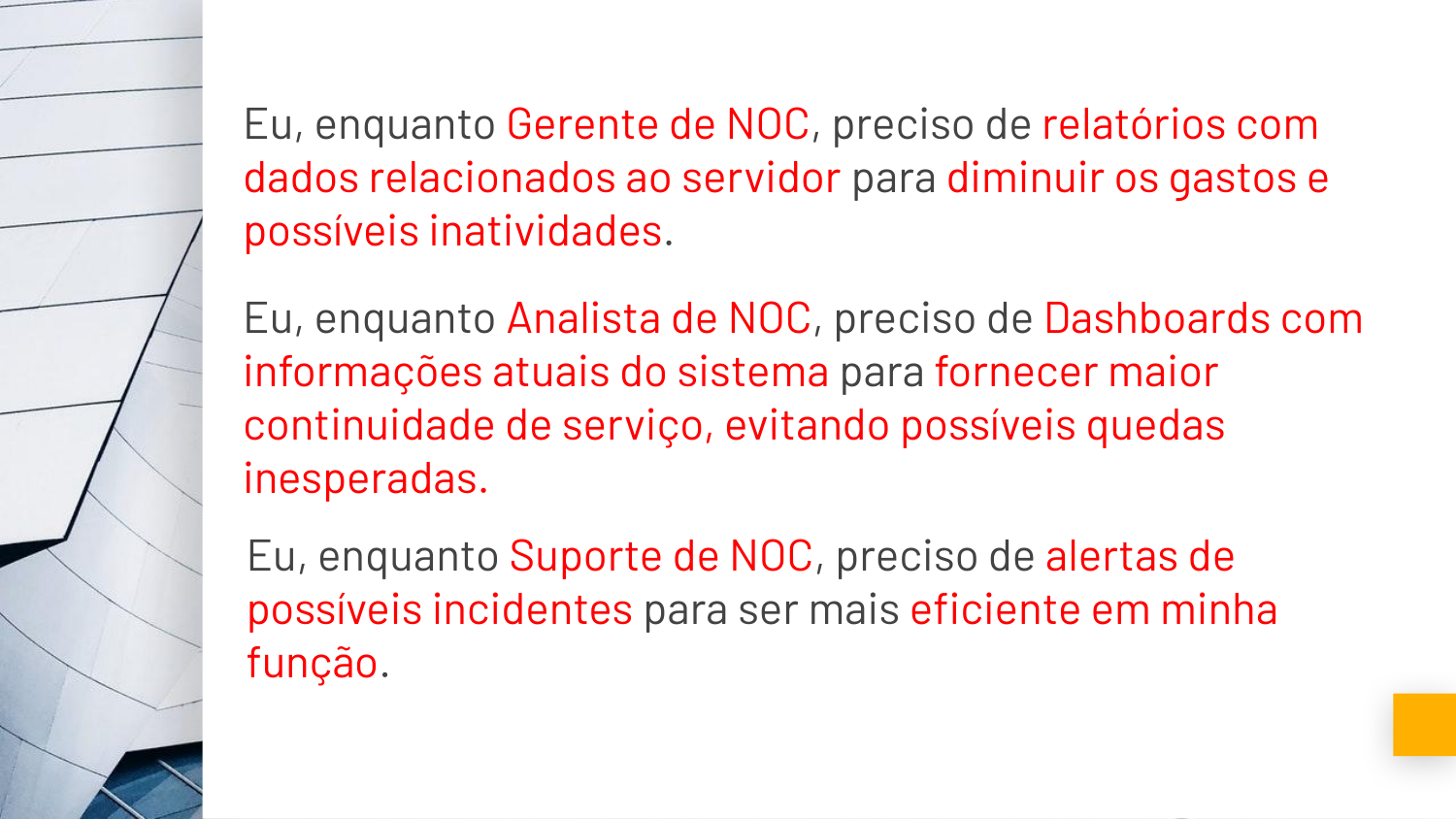

Eu, enquanto Gerente de NOC, preciso de relatórios com dados relacionados ao servidor para diminuir os gastos e possíveis inatividades.
Eu, enquanto Analista de NOC, preciso de Dashboards com informações atuais do sistema para fornecer maior continuidade de serviço, evitando possíveis quedas inesperadas.
Eu, enquanto Suporte de NOC, preciso de alertas de possíveis incidentes para ser mais eficiente em minha função.